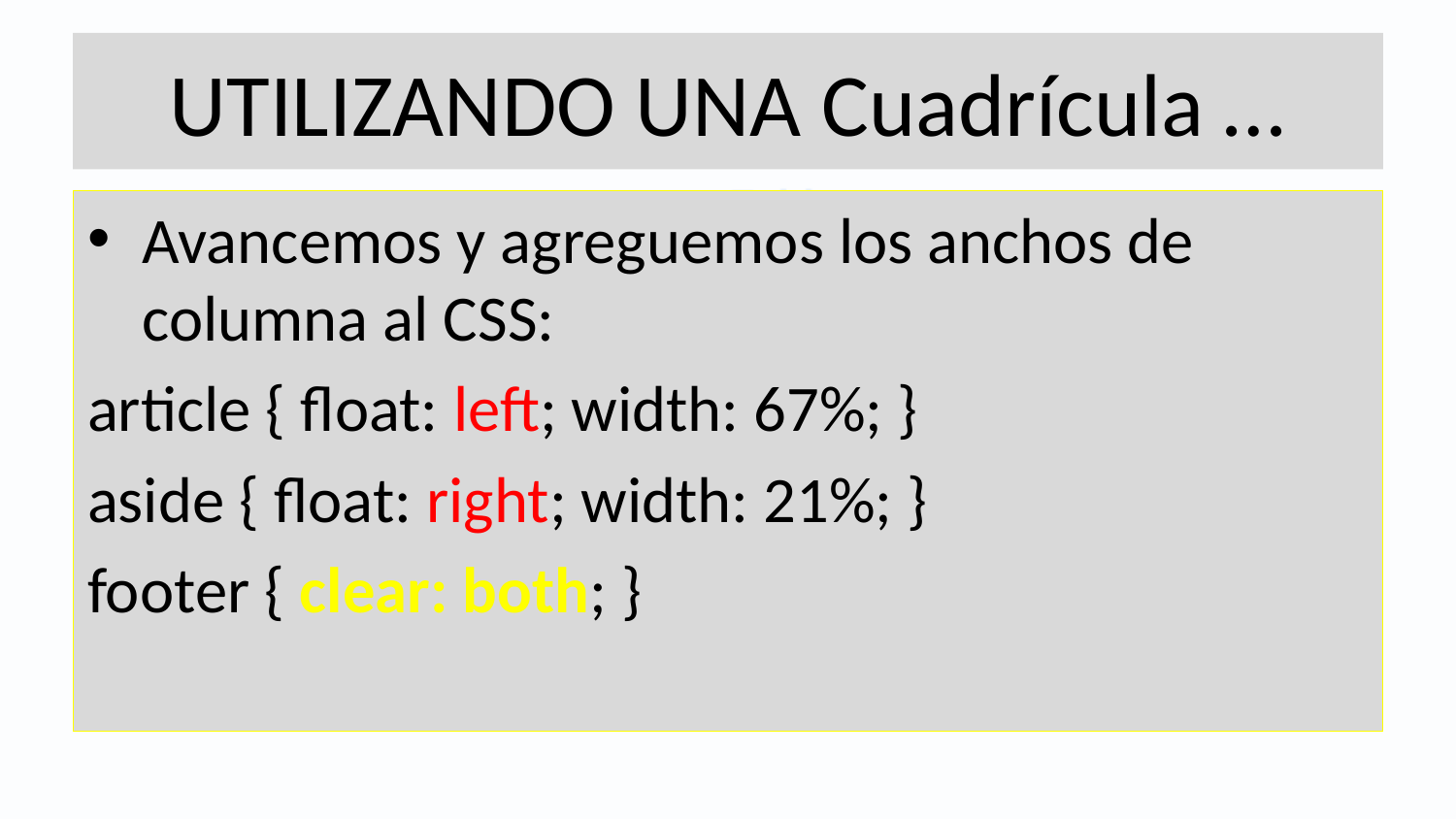

# UTILIZANDO UNA Cuadrícula …
Avancemos y agreguemos los anchos de columna al CSS:
article { float: left; width: 67%; }
aside { float: right; width: 21%; }
footer { clear: both; }